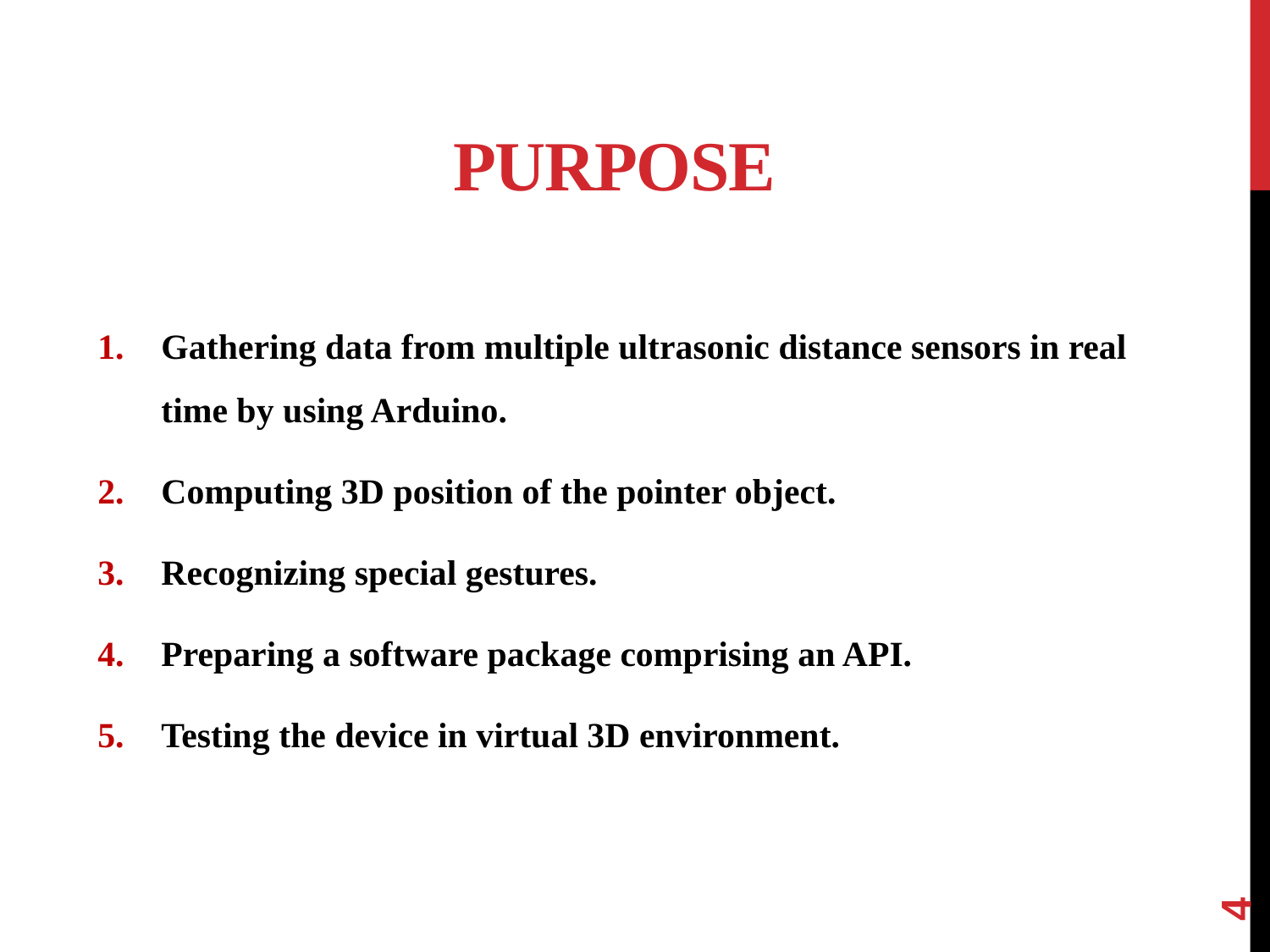

# PURPOSE

Gathering data from multiple ultrasonic distance sensors in real time by using Arduino.
Computing 3D position of the pointer object.
Recognizing special gestures.
Preparing a software package comprising an API.
Testing the device in virtual 3D environment.

4